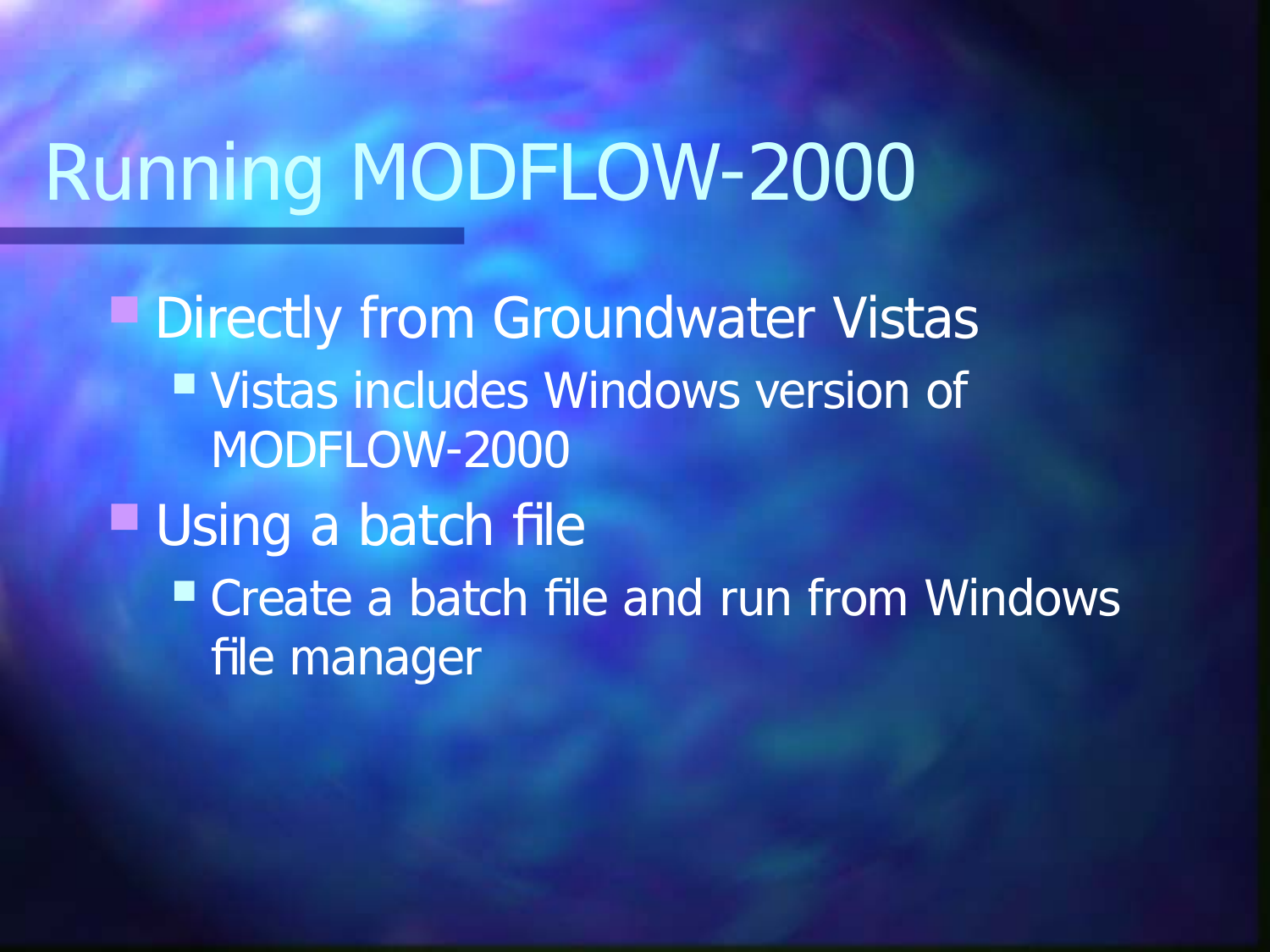

# Running MODFLOW-2000
Directly from Groundwater Vistas
Vistas includes Windows version of MODFLOW-2000
Using a batch file
Create a batch file and run from Windows file manager